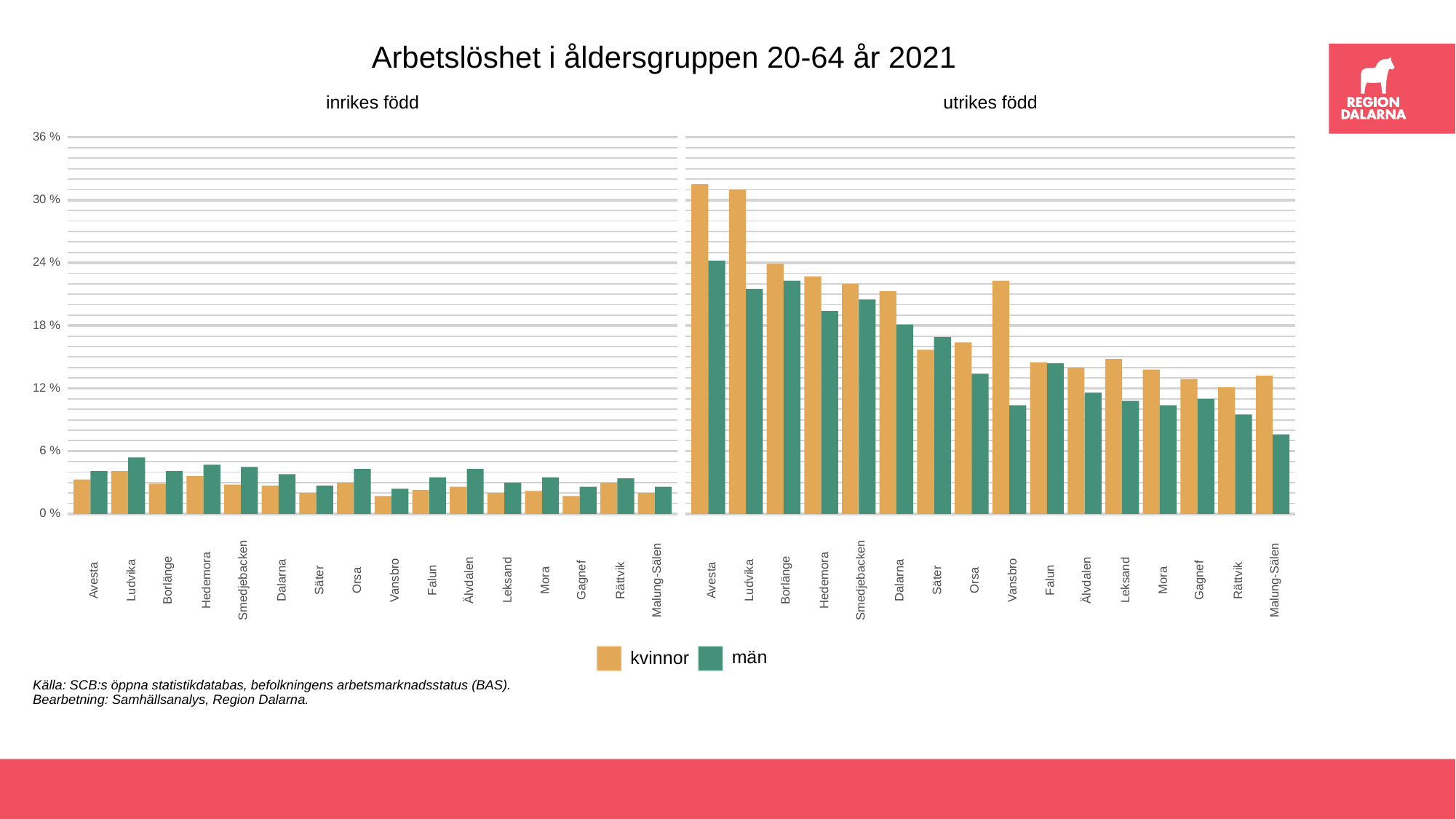

Arbetslöshet i åldersgruppen 20-64 år 2021
inrikes född
utrikes född

36 %

30 %

24 %

18 %

12 %

 6 %

 0 %

Smedjebacken
Gagnef
Malung-Sälen
Smedjebacken
Gagnef
Malung-Sälen
Borlänge
Borlänge
Älvdalen
Älvdalen
Orsa
Orsa
Säter
Säter
Rättvik
Rättvik
Avesta
Ludvika
Hedemora
Dalarna
Vansbro
Falun
Leksand
Mora
Avesta
Ludvika
Hedemora
Dalarna
Vansbro
Falun
Leksand
Mora

män
kvinnor
Källa: SCB:s öppna statistikdatabas, befolkningens arbetsmarknadsstatus (BAS).
Bearbetning: Samhällsanalys, Region Dalarna.